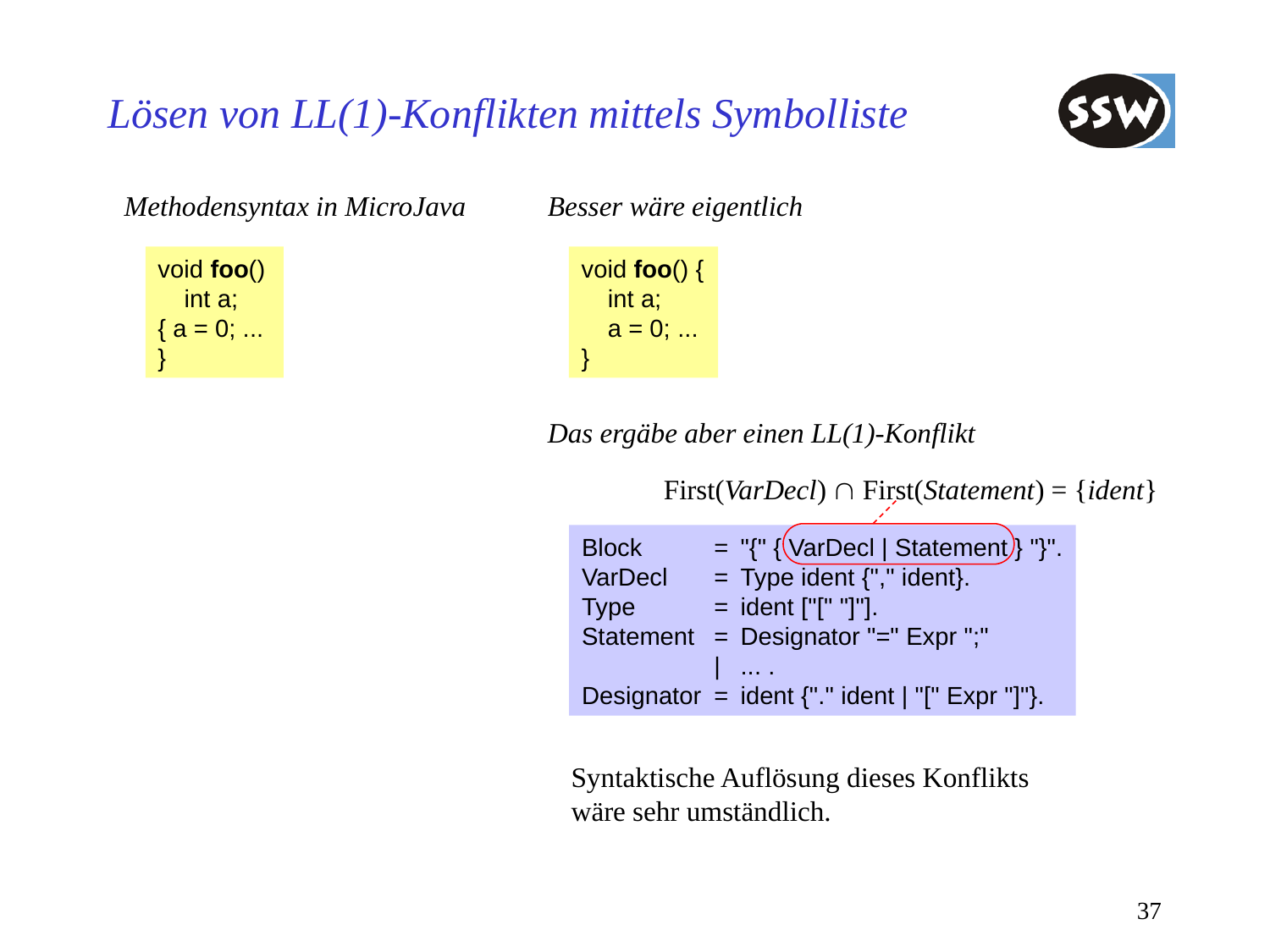

# Lösen von LL(1)-Konflikten mittels Symbolliste
Methodensyntax in MicroJava
Besser wäre eigentlich
void foo() {
	int a;
	a = 0; ...
}
void foo()
	int a;
{ a = 0; ...
}
Das ergäbe aber einen LL(1)-Konflikt
First(VarDecl) ∩ First(Statement) = {ident}

Block 	=	"{" { VarDecl | Statement } "}".
VarDecl 	=	Type ident {"," ident}.
Type 	=	ident ["[" "]"].
Statement	=	Designator "=" Expr ";"
	|	... .
Designator	=	ident {"." ident | "[" Expr "]"}.
Syntaktische Auflösung dieses Konflikts
wäre sehr umständlich.
37